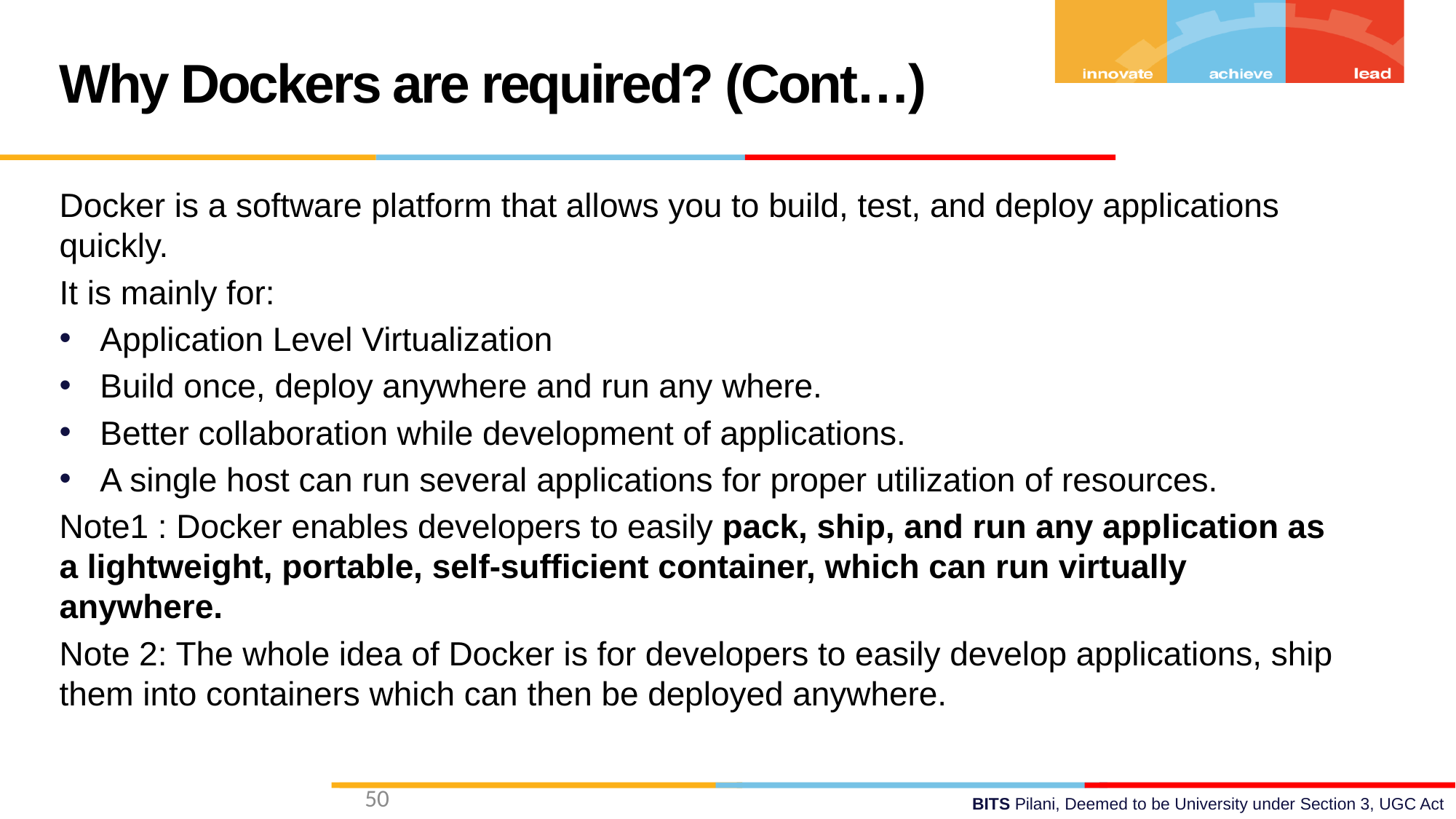

Why Dockers are required? (Cont…)
Docker is a software platform that allows you to build, test, and deploy applications quickly.
It is mainly for:
Application Level Virtualization
Build once, deploy anywhere and run any where.
Better collaboration while development of applications.
A single host can run several applications for proper utilization of resources.
Note1 : Docker enables developers to easily pack, ship, and run any application as a lightweight, portable, self-sufficient container, which can run virtually anywhere.
Note 2: The whole idea of Docker is for developers to easily develop applications, ship them into containers which can then be deployed anywhere.

50